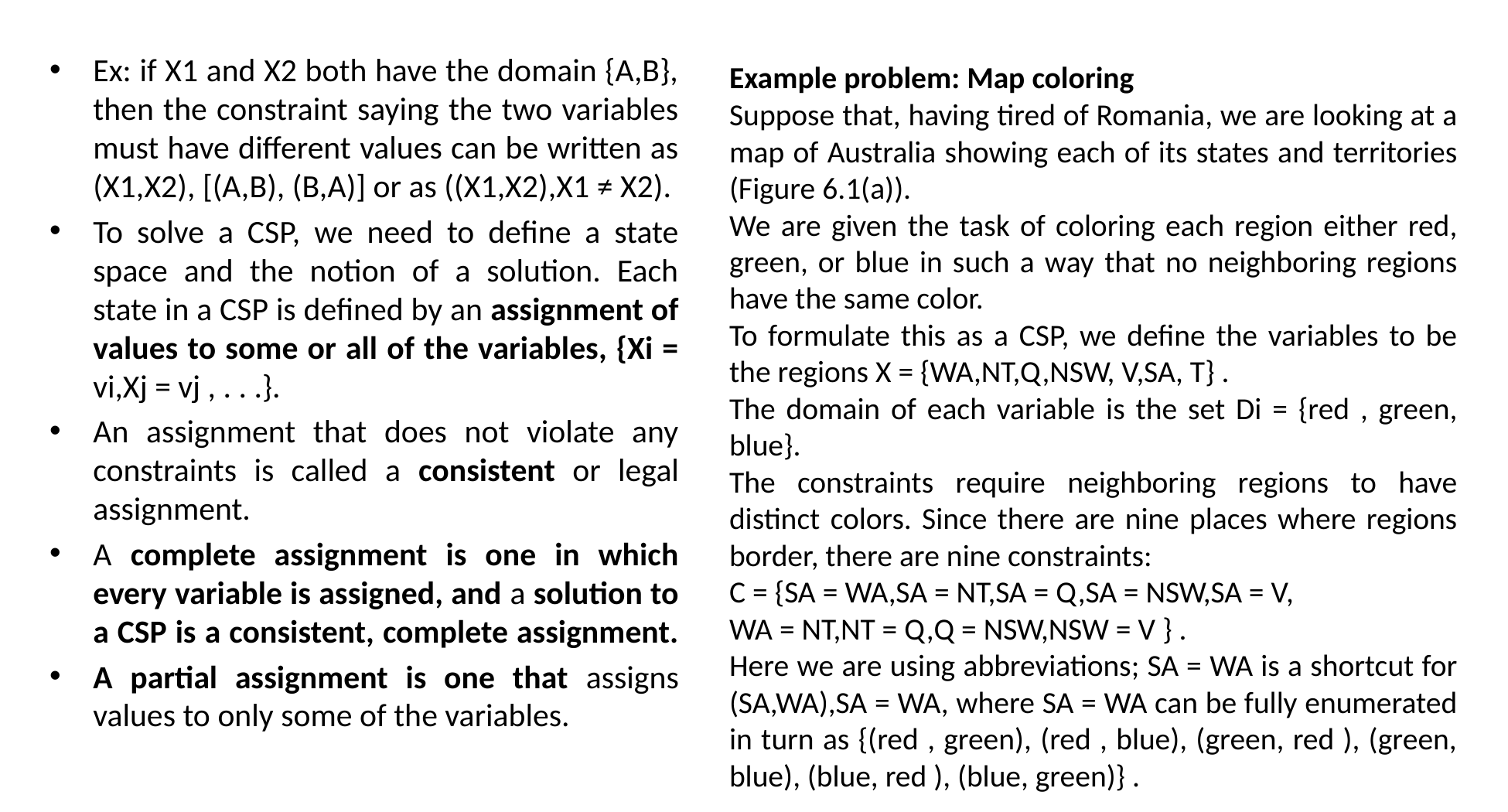

Ex: if X1 and X2 both have the domain {A,B}, then the constraint saying the two variables must have different values can be written as (X1,X2), [(A,B), (B,A)] or as ((X1,X2),X1 ≠ X2).
To solve a CSP, we need to define a state space and the notion of a solution. Each state in a CSP is defined by an assignment of values to some or all of the variables, {Xi = vi,Xj = vj , . . .}.
An assignment that does not violate any constraints is called a consistent or legal assignment.
A complete assignment is one in which every variable is assigned, and a solution to a CSP is a consistent, complete assignment.
A partial assignment is one that assigns values to only some of the variables.
Example problem: Map coloring
Suppose that, having tired of Romania, we are looking at a map of Australia showing each of its states and territories (Figure 6.1(a)).
We are given the task of coloring each region either red, green, or blue in such a way that no neighboring regions have the same color.
To formulate this as a CSP, we define the variables to be the regions X = {WA,NT,Q,NSW, V,SA, T} .
The domain of each variable is the set Di = {red , green, blue}.
The constraints require neighboring regions to have distinct colors. Since there are nine places where regions border, there are nine constraints:
C = {SA = WA,SA = NT,SA = Q,SA = NSW,SA = V,
WA = NT,NT = Q,Q = NSW,NSW = V } .
Here we are using abbreviations; SA = WA is a shortcut for (SA,WA),SA = WA, where SA = WA can be fully enumerated in turn as {(red , green), (red , blue), (green, red ), (green, blue), (blue, red ), (blue, green)} .